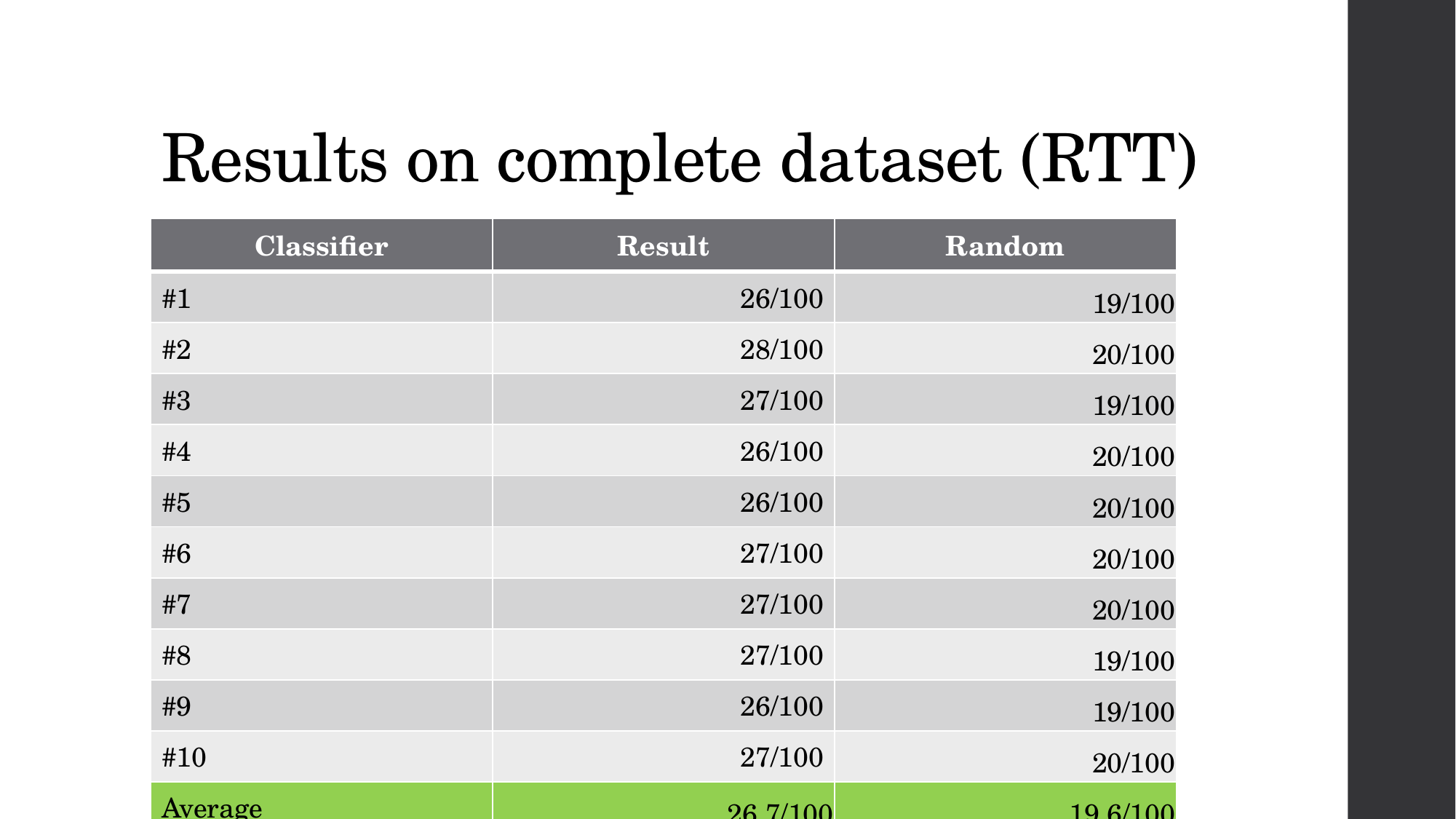

# Results on complete dataset (RTT)

| Classifier | Result | Random |
| --- | --- | --- |
| #1 | 26/100 | 19/100 |
| #2 | 28/100 | 20/100 |
| #3 | 27/100 | 19/100 |
| #4 | 26/100 | 20/100 |
| #5 | 26/100 | 20/100 |
| #6 | 27/100 | 20/100 |
| #7 | 27/100 | 20/100 |
| #8 | 27/100 | 19/100 |
| #9 | 26/100 | 19/100 |
| #10 | 27/100 | 20/100 |
| Average | 26.7/100 | 19.6/100 |